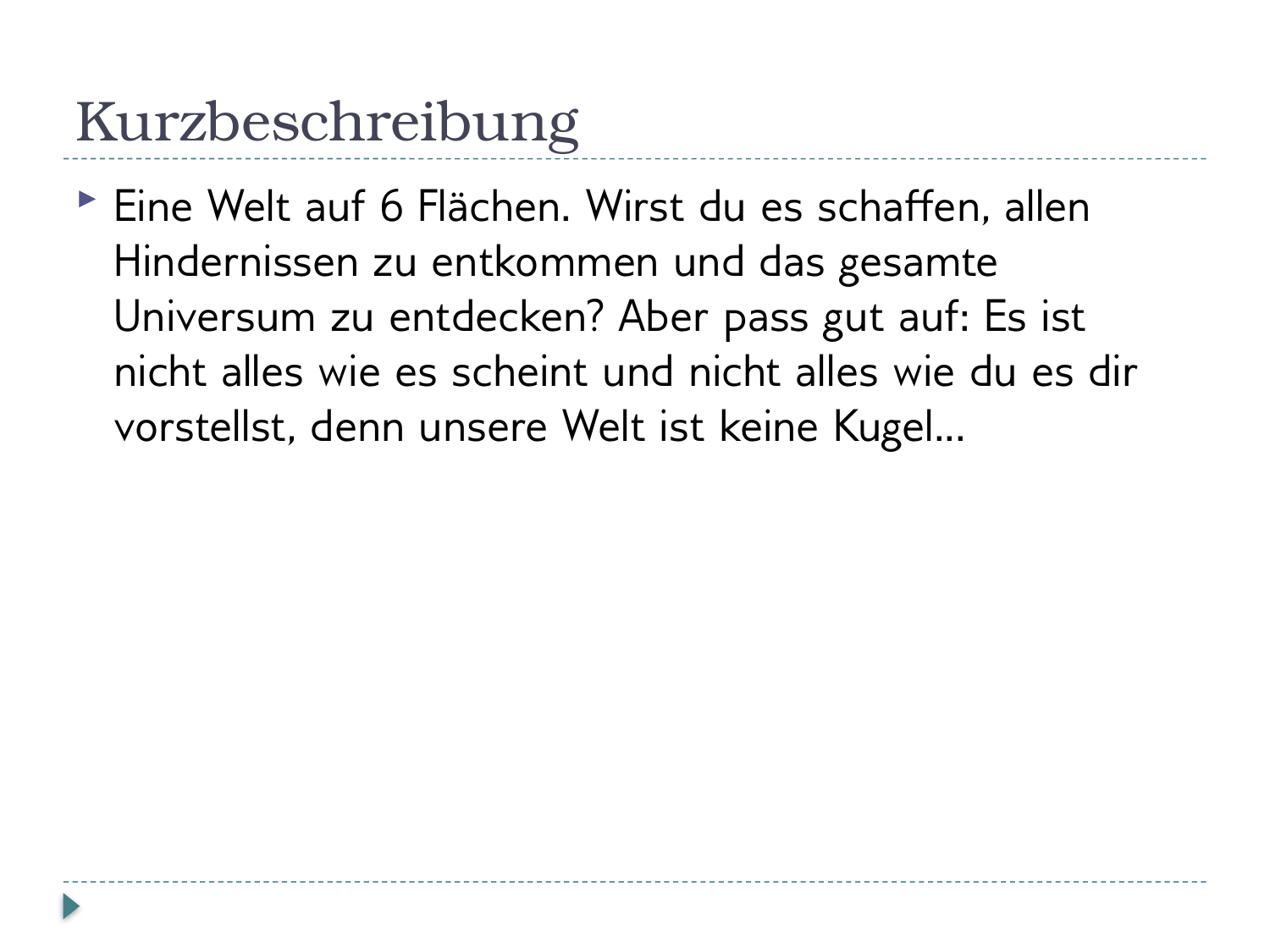

# Kurzbeschreibung
Eine Welt auf 6 Flächen. Wirst du es schaffen, allen Hindernissen zu entkommen und das gesamte Universum zu entdecken? Aber pass gut auf: Es ist nicht alles wie es scheint und nicht alles wie du es dir vorstellst, denn unsere Welt ist keine Kugel...